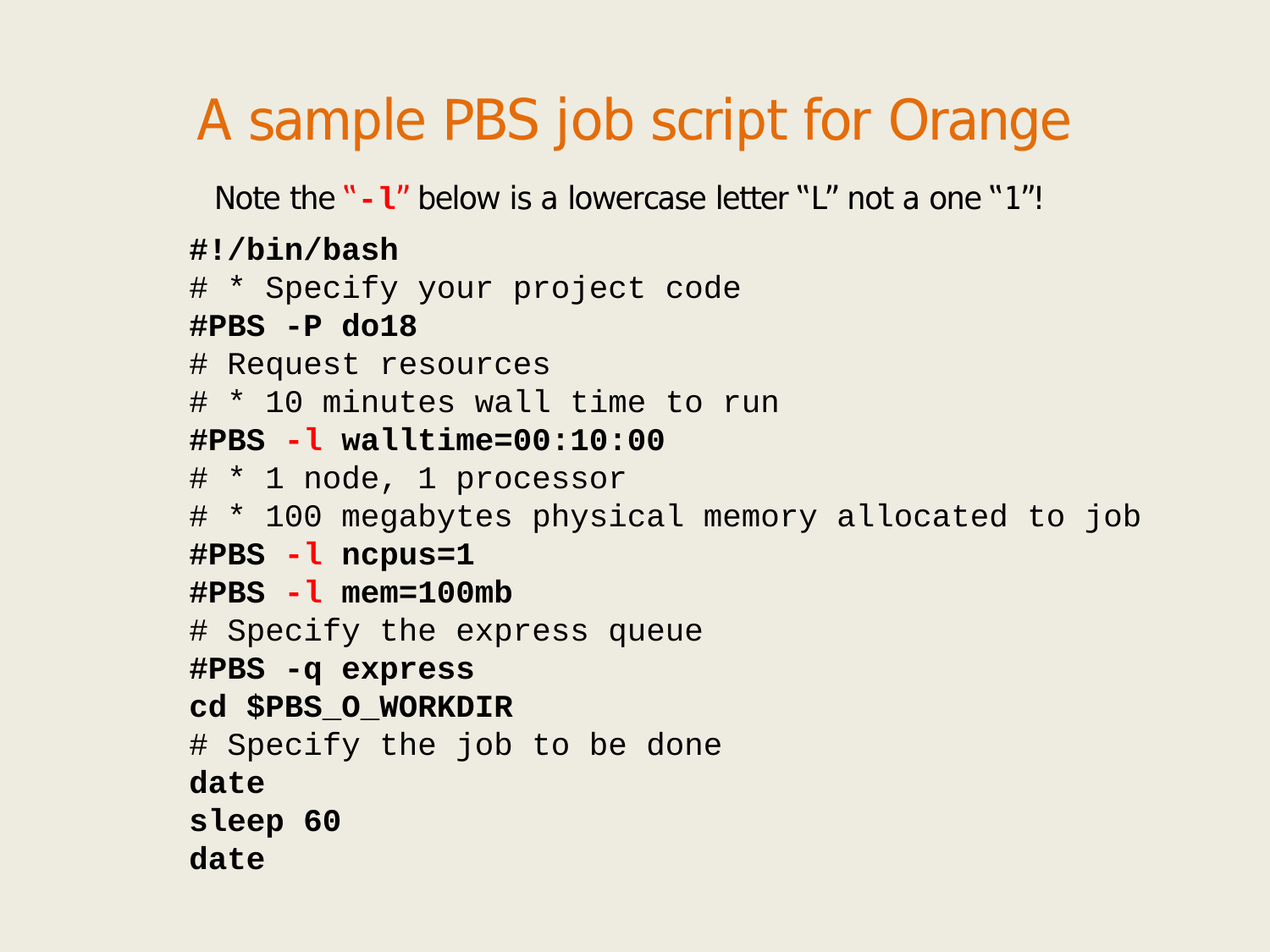

A sample PBS job script for Orange
Note the “-l” below is a lowercase letter “L” not a one “1”!
#!/bin/bash
# * Specify your project code
#PBS -P do18
# Request resources
# * 10 minutes wall time to run
#PBS -l walltime=00:10:00
# * 1 node, 1 processor
# * 100 megabytes physical memory allocated to job
#PBS -l ncpus=1
#PBS -l mem=100mb
# Specify the express queue
#PBS -q express
cd $PBS_O_WORKDIR
# Specify the job to be done
date
sleep 60
date